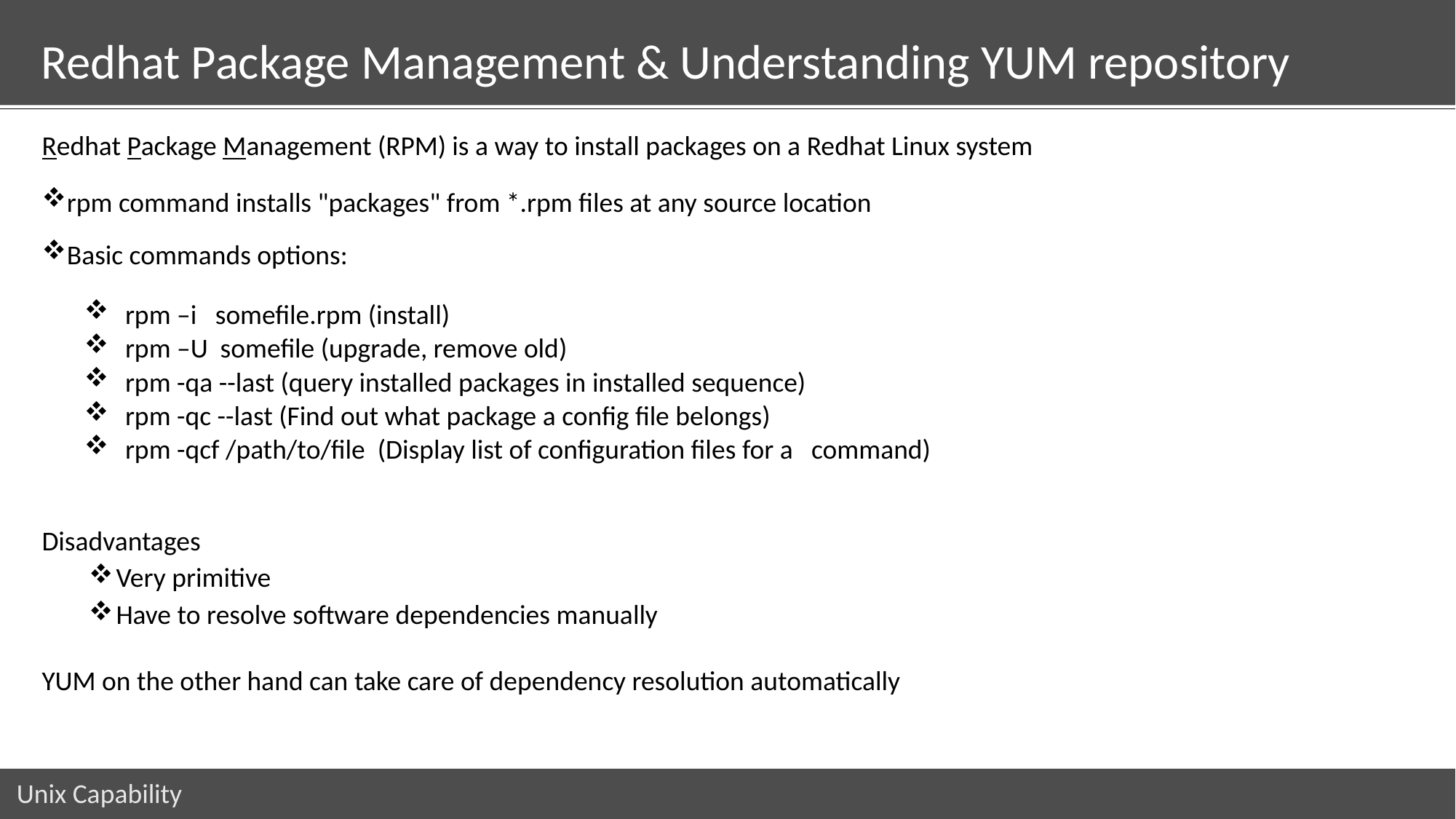

# Redhat Package Management & Understanding YUM repository
Redhat Package Management (RPM) is a way to install packages on a Redhat Linux system

rpm command installs "packages" from *.rpm files at any source location

Basic commands options:

rpm –i   somefile.rpm (install)
rpm –U  somefile (upgrade, remove old)
rpm -qa --last (query installed packages in installed sequence)
rpm -qc --last (Find out what package a config file belongs)
rpm -qcf /path/to/file  (Display list of configuration files for a   command)

Disadvantages
Very primitive
Have to resolve software dependencies manually
YUM on the other hand can take care of dependency resolution automatically